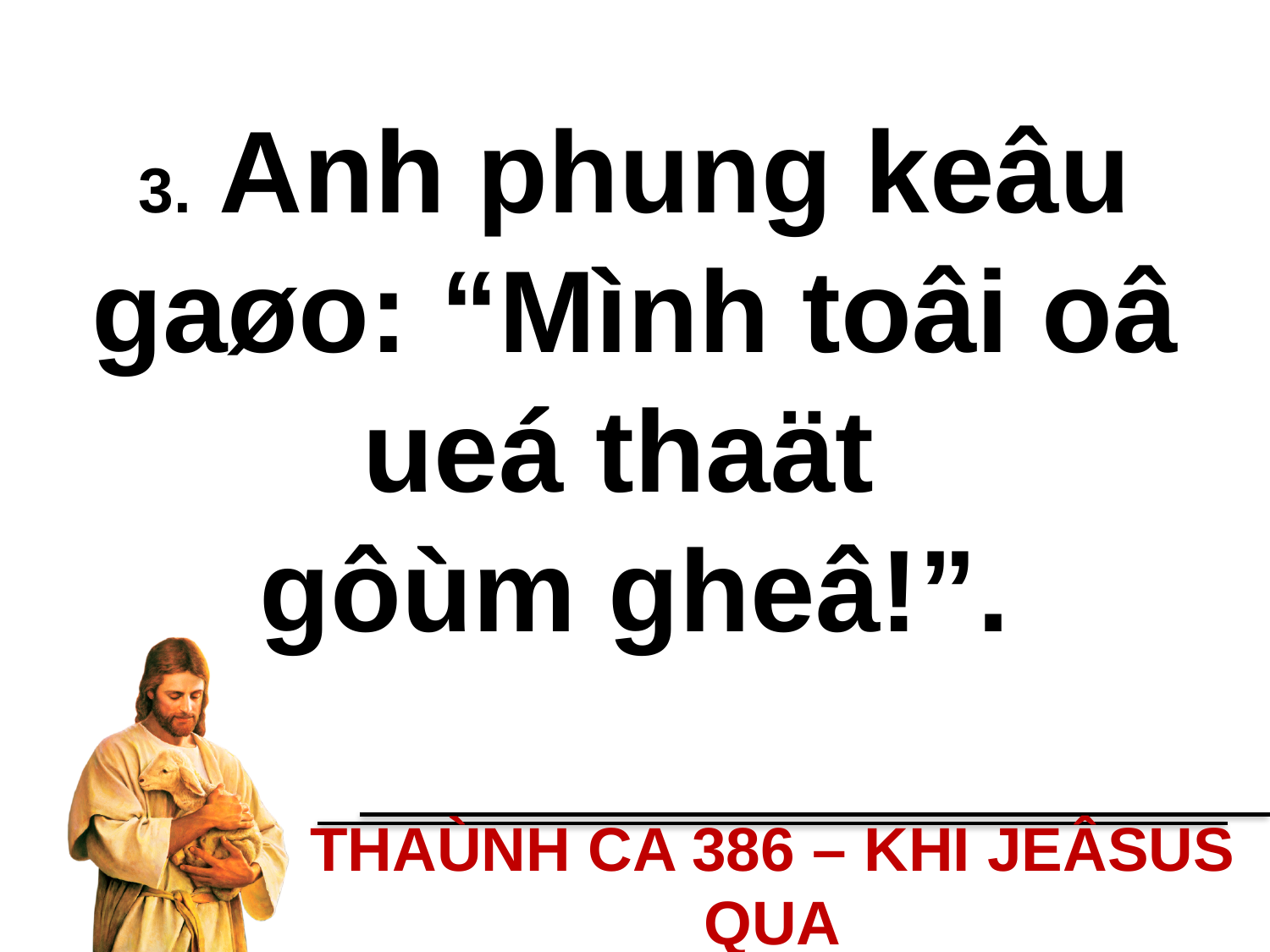

3. Anh phung keâu gaøo: “Mình toâi oâ ueá thaät
gôùm gheâ!”.
THAÙNH CA 386 – KHI JEÂSUS QUA